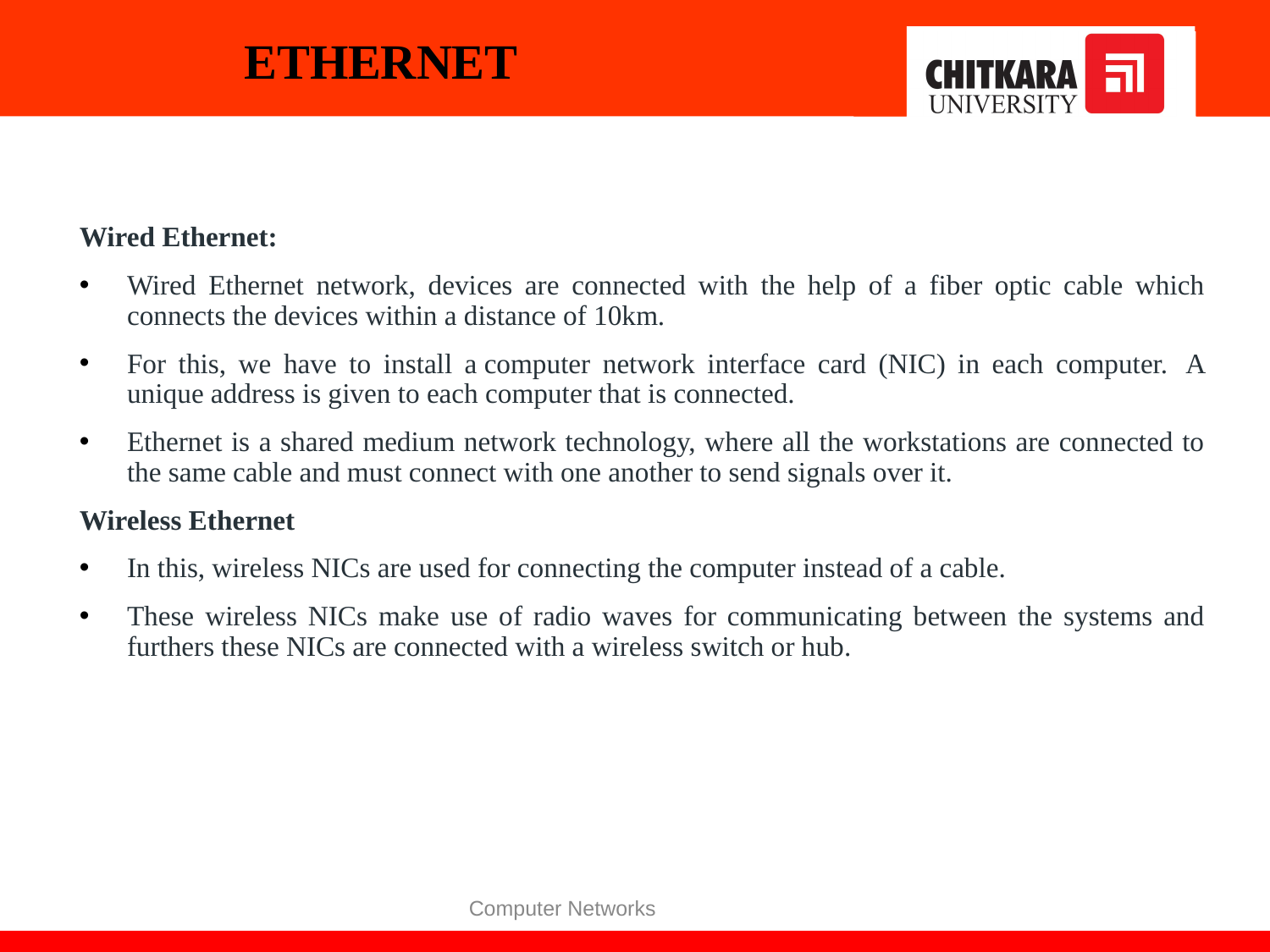

# ETHERNET
Wired Ethernet:
Wired Ethernet network, devices are connected with the help of a fiber optic cable which connects the devices within a distance of 10km.
For this, we have to install a computer network interface card (NIC) in each computer.  A unique address is given to each computer that is connected.
Ethernet is a shared medium network technology, where all the workstations are connected to the same cable and must connect with one another to send signals over it.
Wireless Ethernet
In this, wireless NICs are used for connecting the computer instead of a cable.
These wireless NICs make use of radio waves for communicating between the systems and furthers these NICs are connected with a wireless switch or hub.

Computer Networks